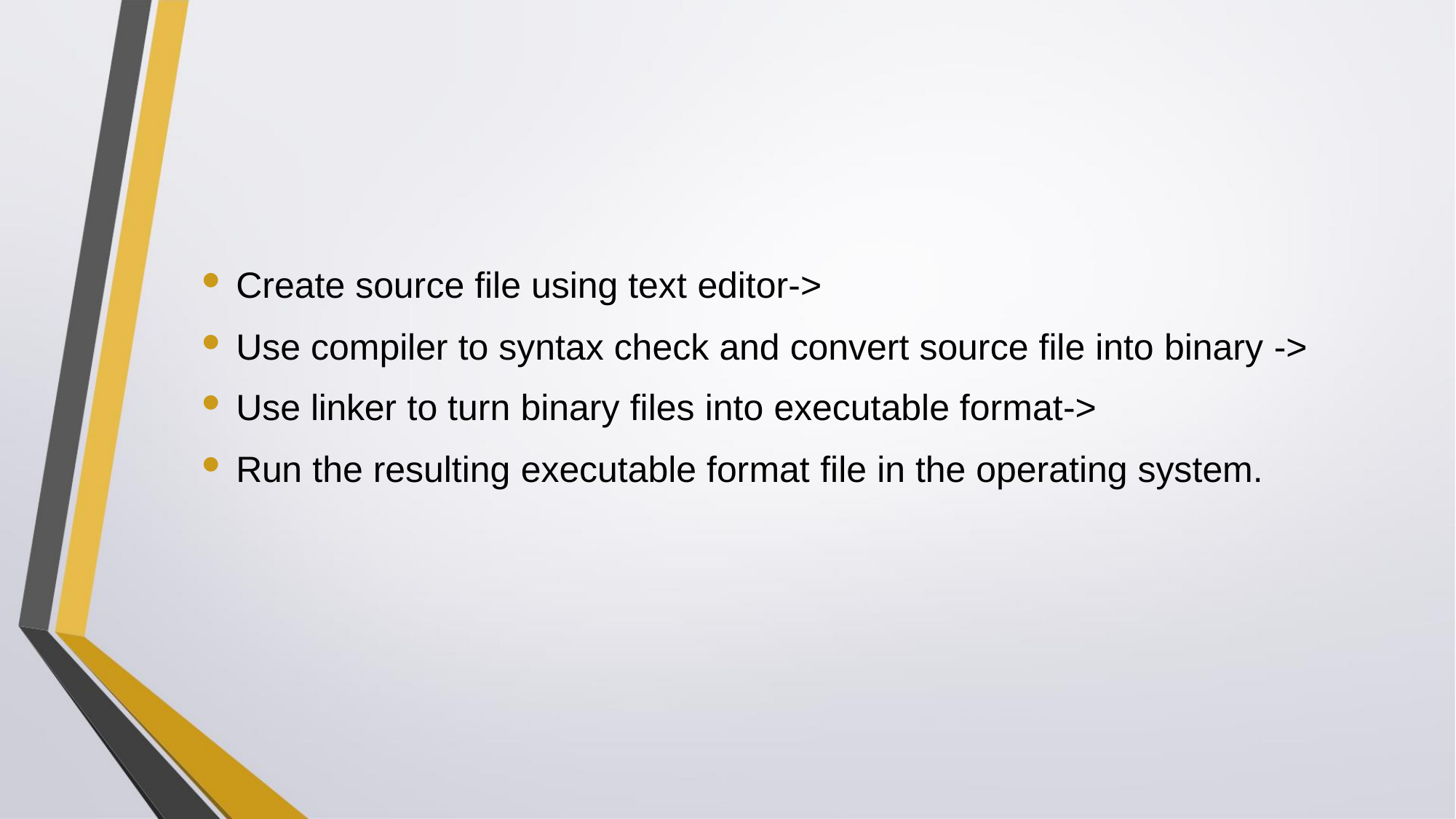

• Create source file using text editor->
• Use compiler to syntax check and convert source file into binary ->
• Use linker to turn binary files into executable format->
• Run the resulting executable format file in the operating system.